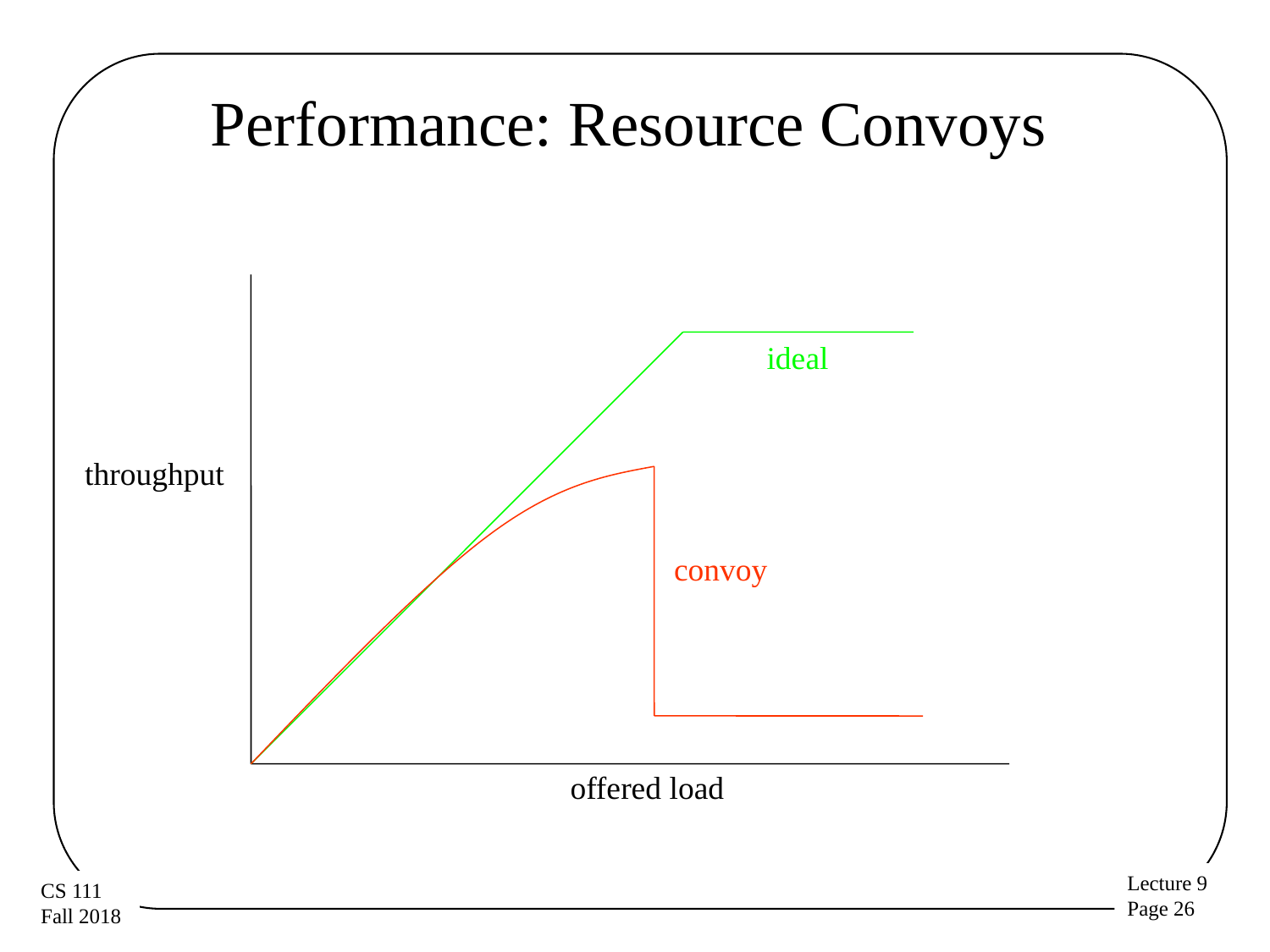

# Performance: Resource Convoys

ideal
throughput

convoy

offered load